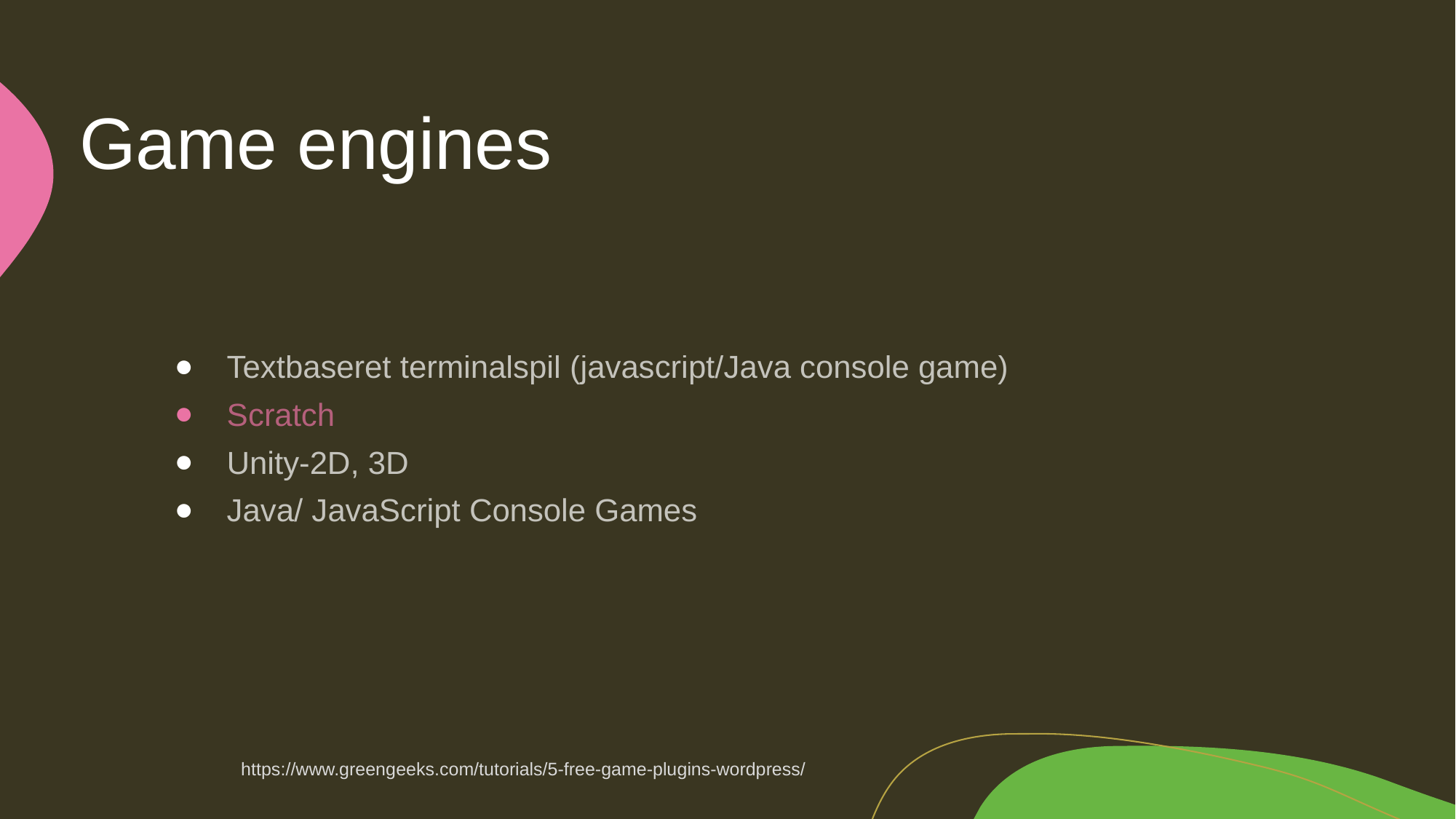

# Game engines

Textbaseret terminalspil (javascript/Java console game)
Scratch
Unity-2D, 3D
Java/ JavaScript Console Games

https://www.greengeeks.com/tutorials/5-free-game-plugins-wordpress/